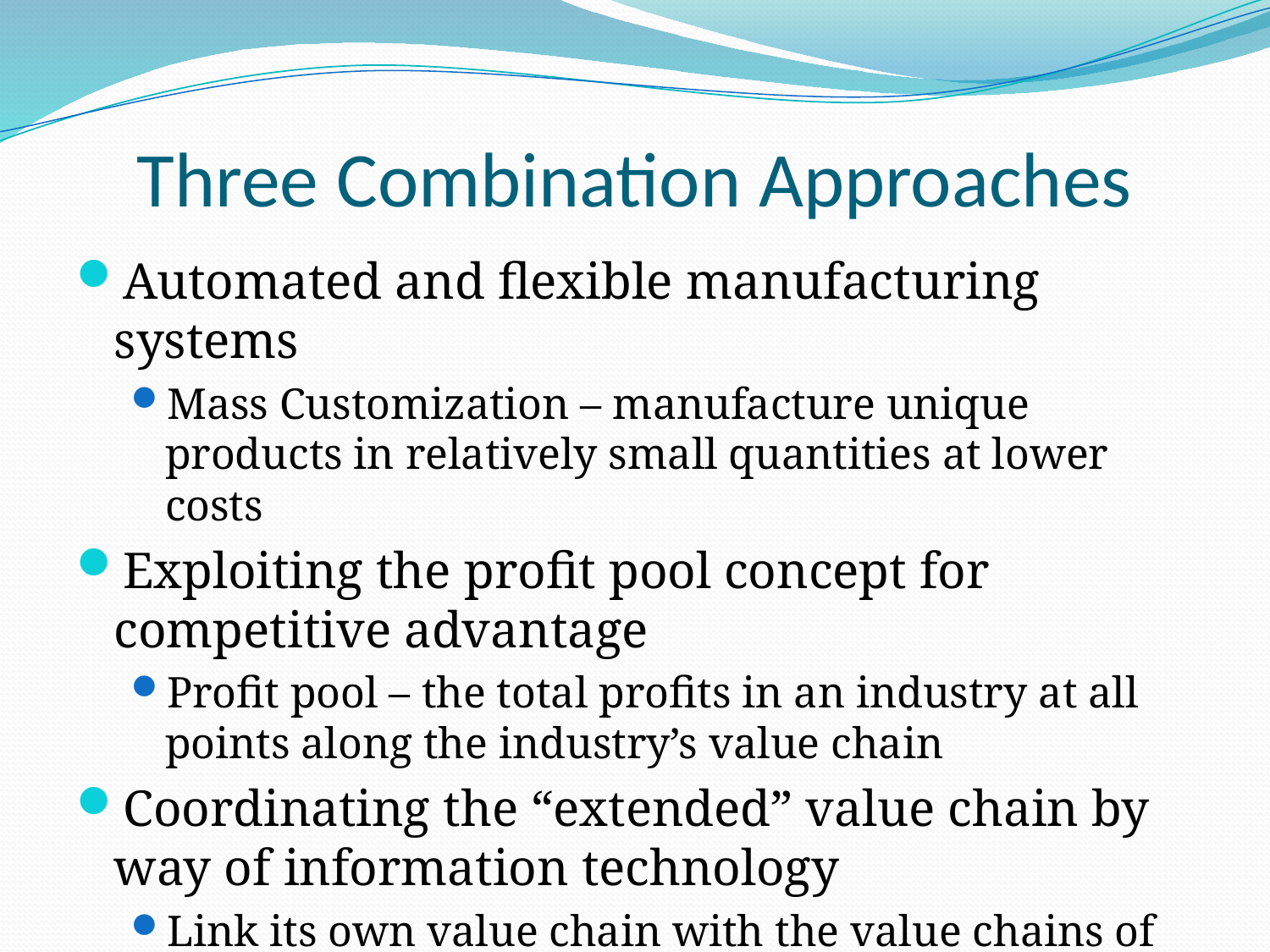

# Three Combination Approaches
Automated and flexible manufacturing systems
Mass Customization – manufacture unique products in relatively small quantities at lower costs
Exploiting the profit pool concept for competitive advantage
Profit pool – the total profits in an industry at all points along the industry’s value chain
Coordinating the “extended” value chain by way of information technology
Link its own value chain with the value chains of customers and suppliers